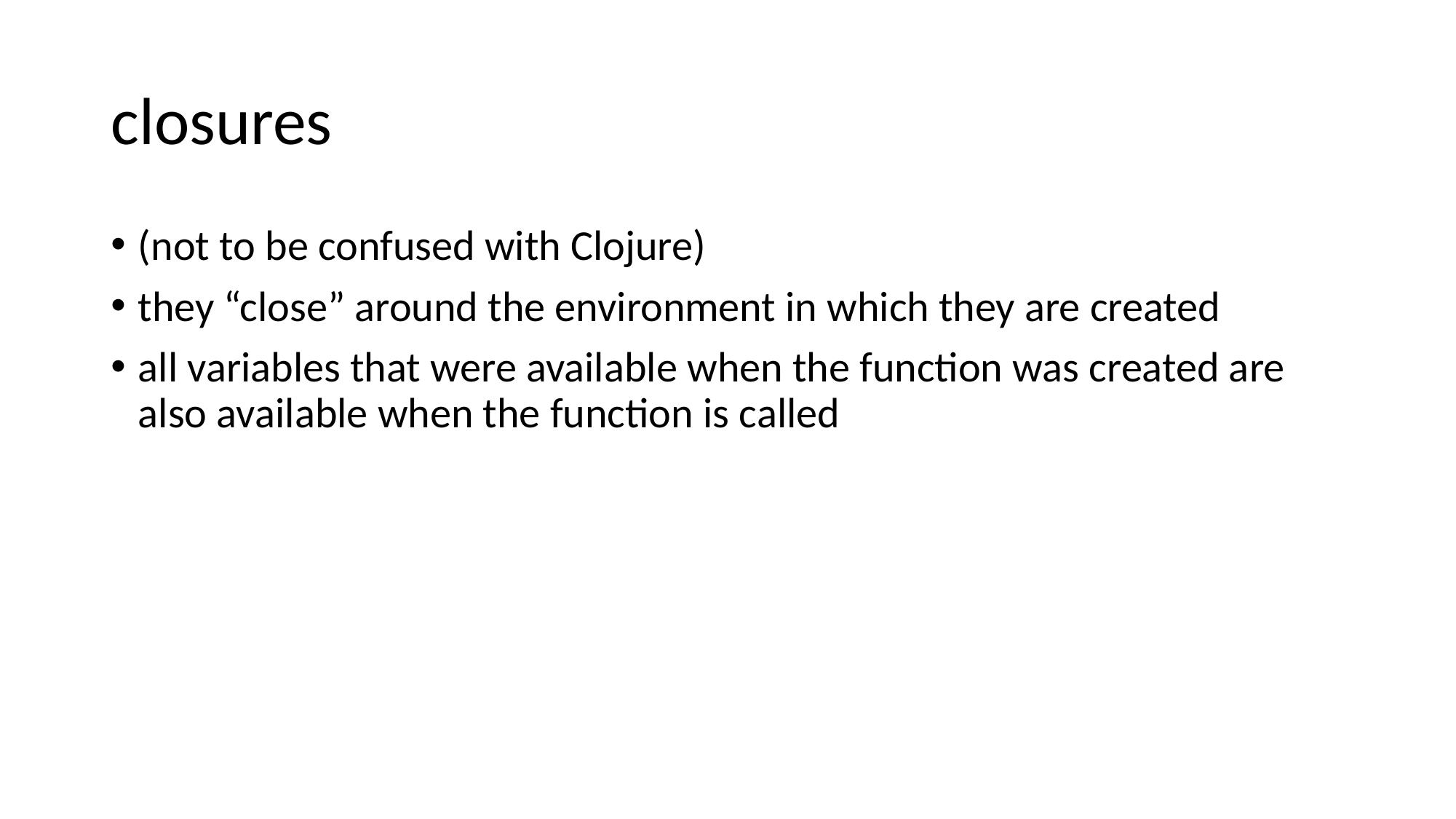

# closures
(not to be confused with Clojure)
they “close” around the environment in which they are created
all variables that were available when the function was created are also available when the function is called